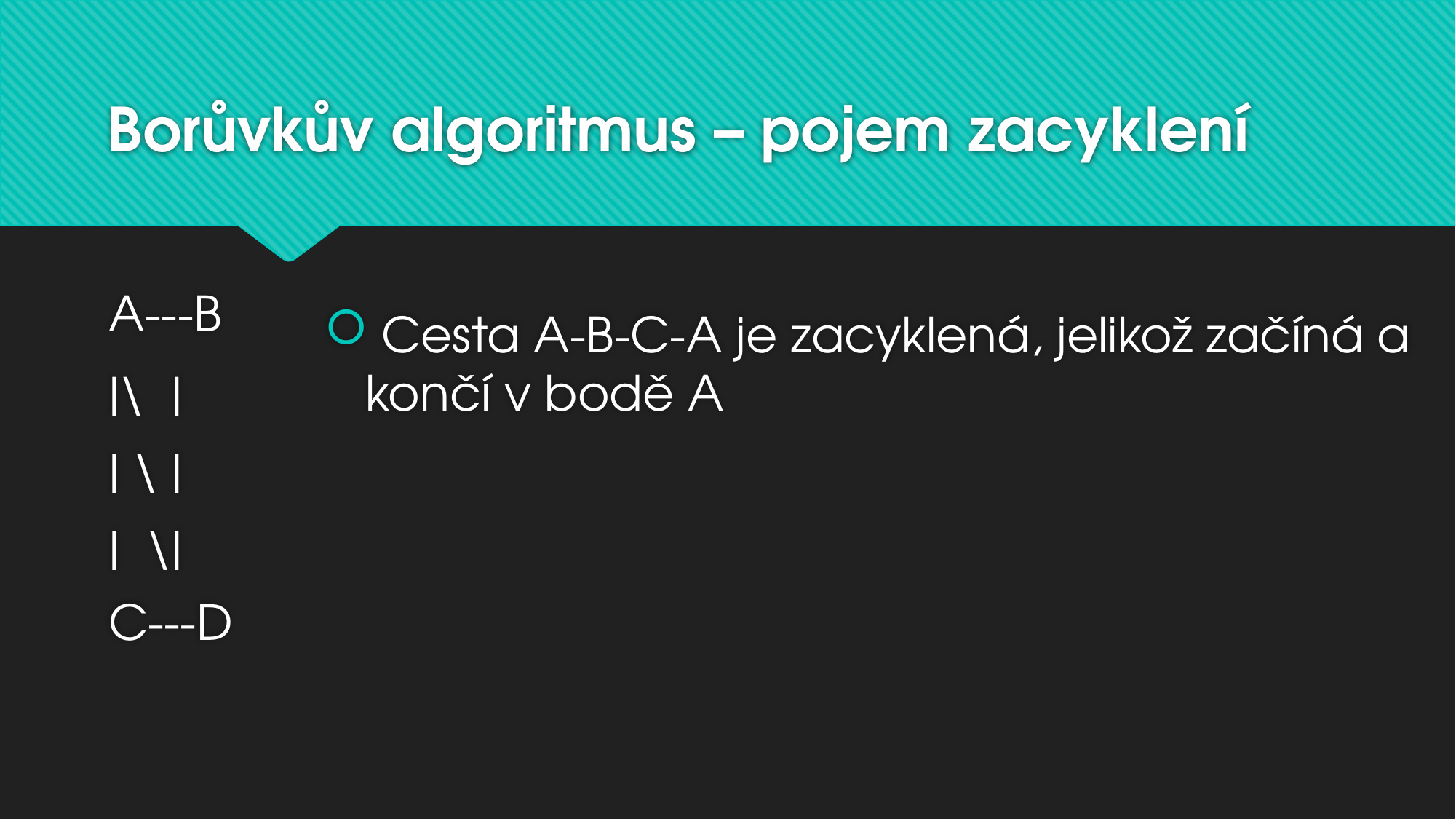

# Borůvkův algoritmus – pojem zacyklení
 Cesta A-B-C-A je zacyklená, jelikož začíná a končí v bodě A
A---B
|\  |
| \ |
|  \|
C---D